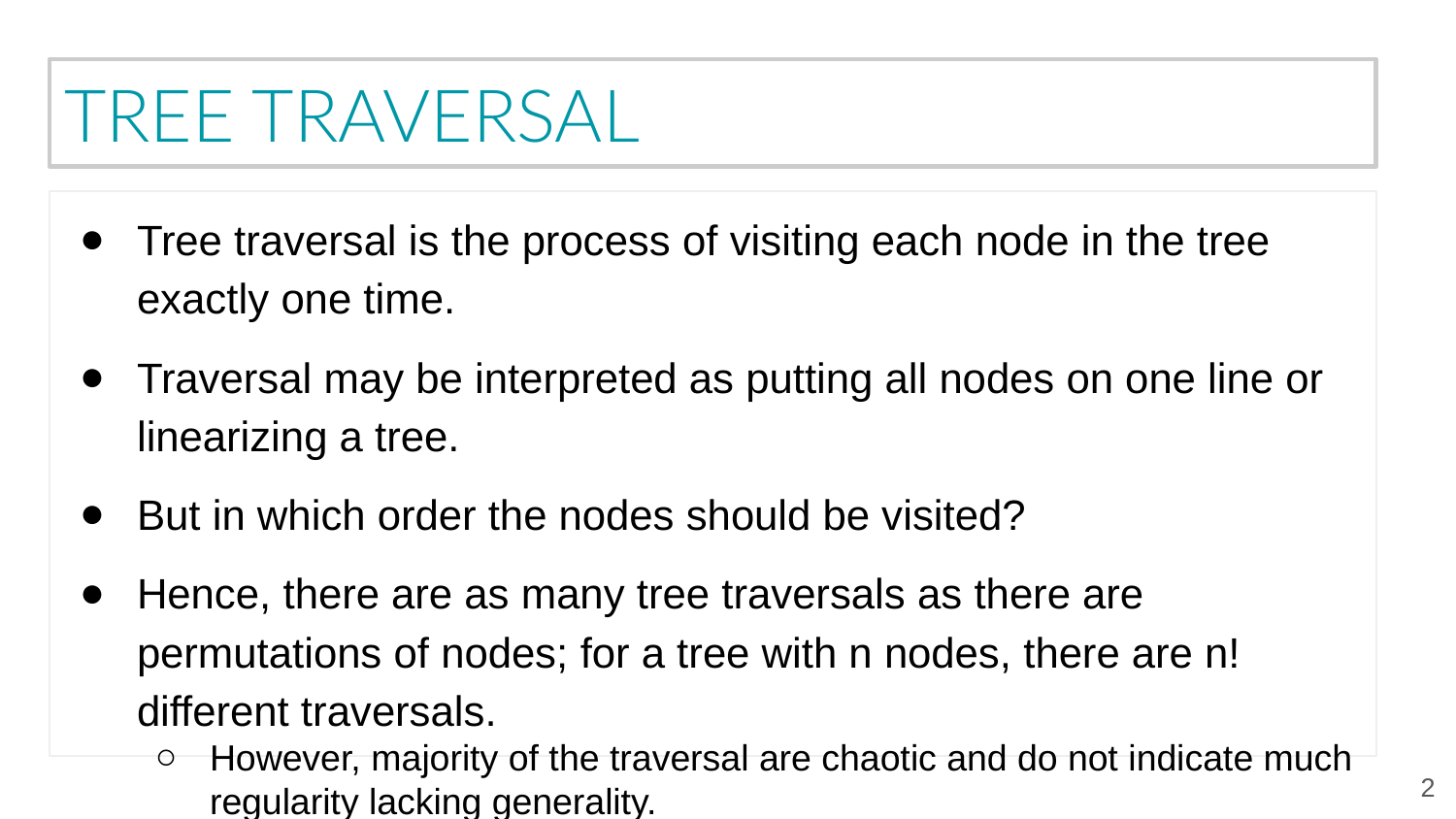

# TREE TRAVERSAL
Tree traversal is the process of visiting each node in the tree exactly one time.
Traversal may be interpreted as putting all nodes on one line or linearizing a tree.
But in which order the nodes should be visited?
Hence, there are as many tree traversals as there are permutations of nodes; for a tree with n nodes, there are n! different traversals.
However, majority of the traversal are chaotic and do not indicate much regularity lacking generality.
2